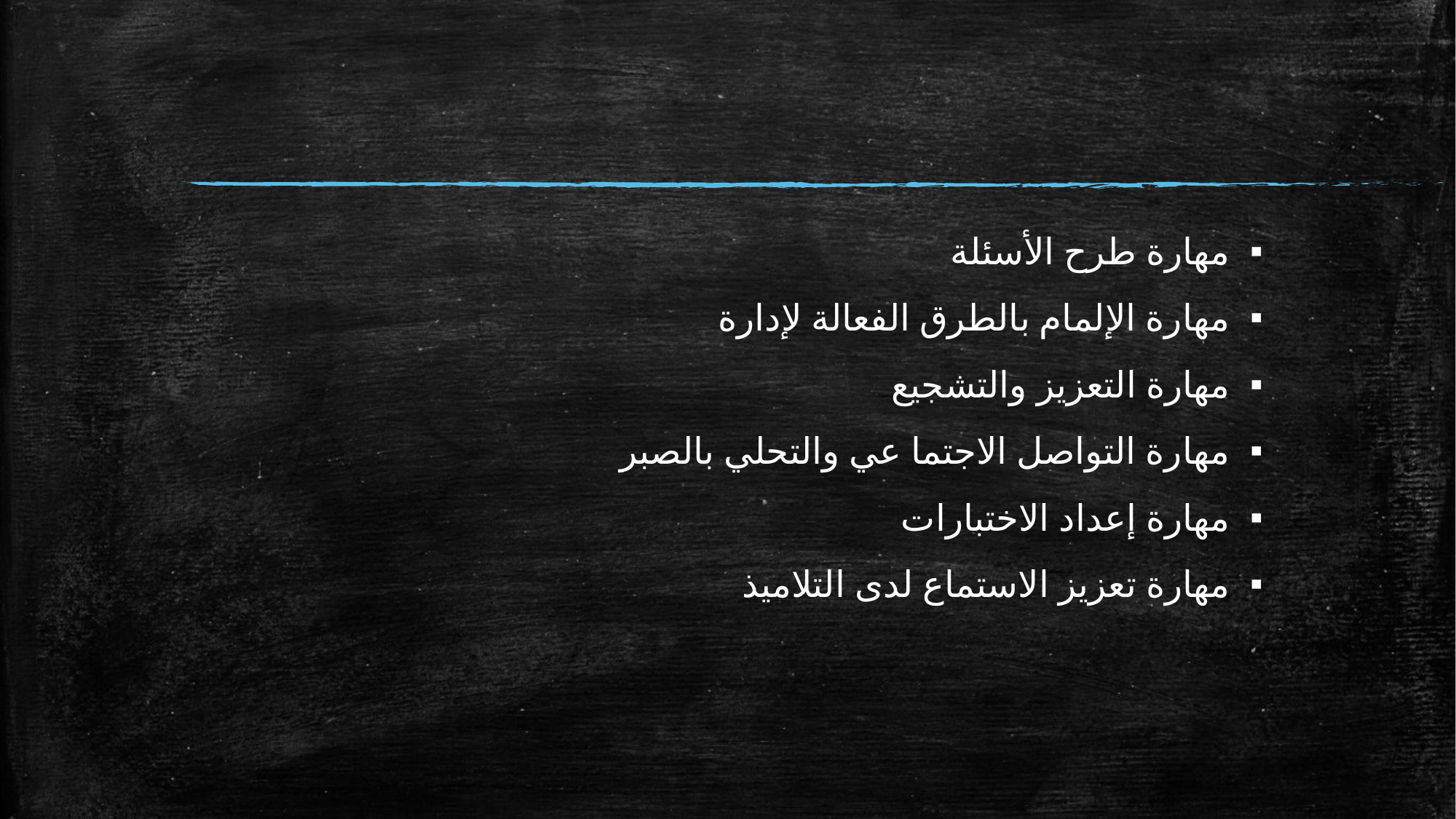

مهارة طرح الأسئلة
مهارة الإلمام بالطرق الفعالة لإدارة
مهارة التعزيز والتشجيع
مهارة التواصل الاجتما عي والتحلي بالصبر
مهارة إعداد الاختبارات
مهارة تعزيز الاستماع لدى التلاميذ